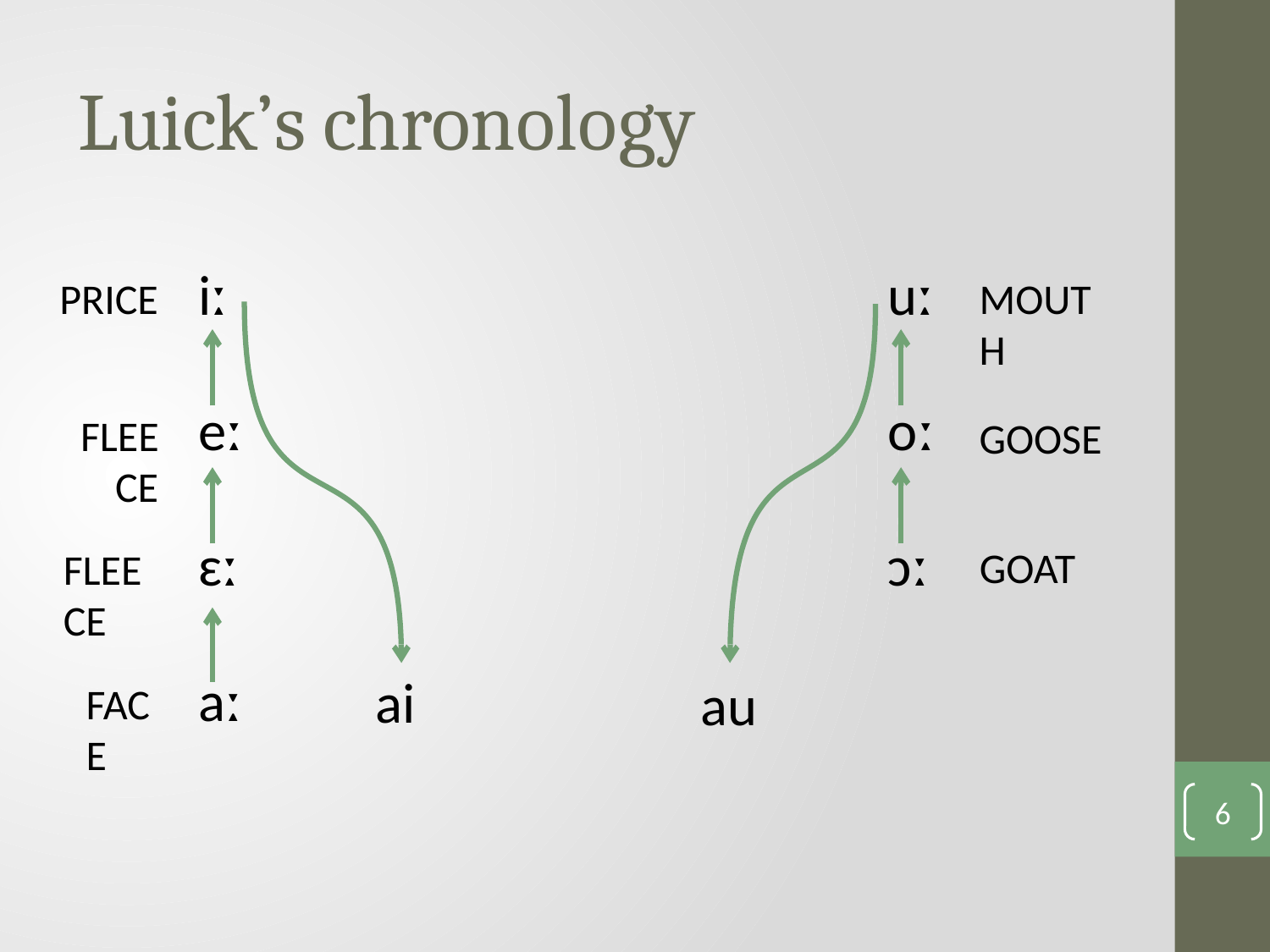

# Luick’s chronology
iː

eː

ɛː

aː
uː

oː

ɔː
price
mouth
fleece
goose
goat
fleece
ai
au
face
6